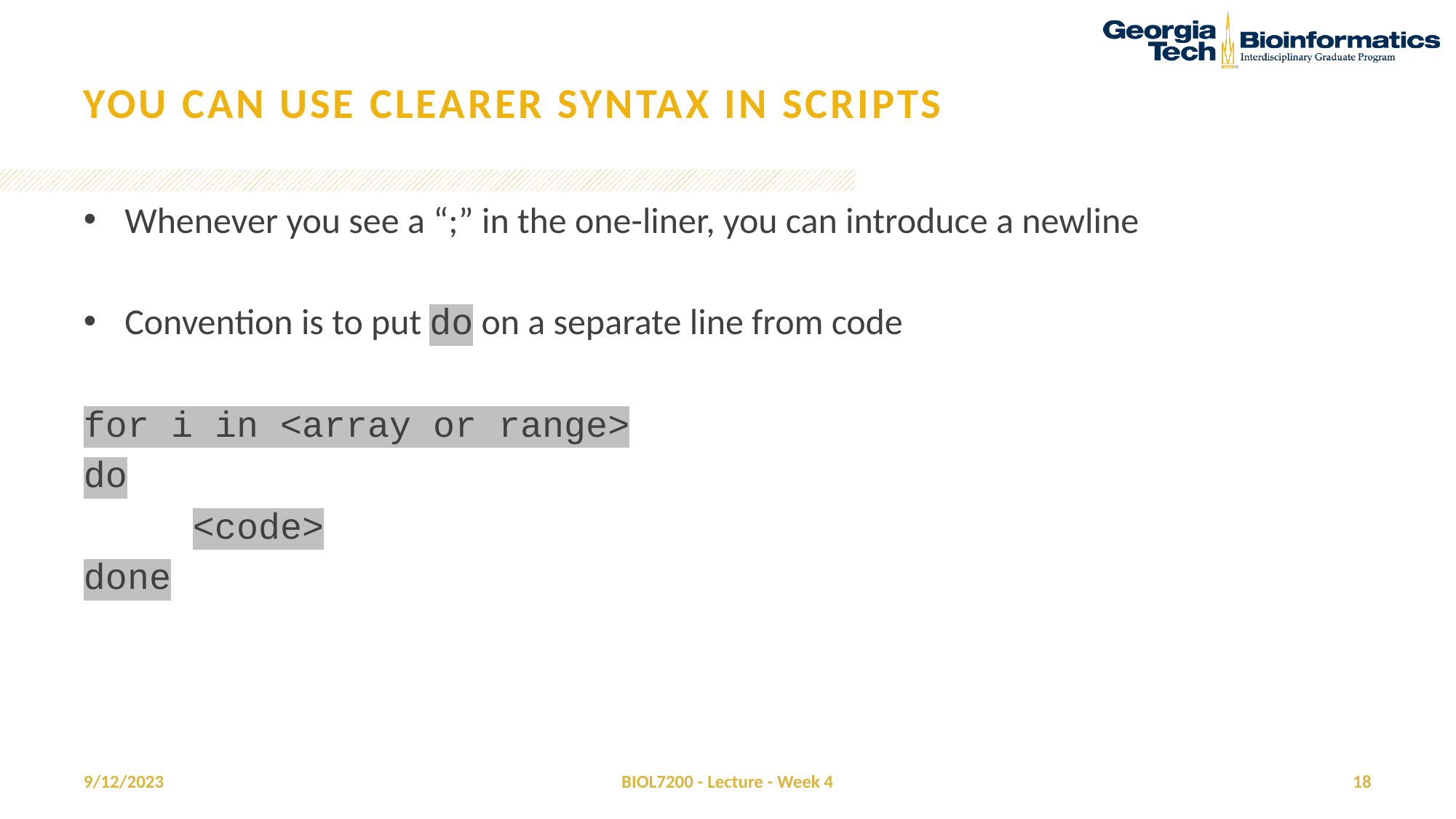

# You can use clearer syntax in scripts
Whenever you see a “;” in the one-liner, you can introduce a newline

Convention is to put do on a separate line from code

for i in <array or range>
do
	<code>
done

9/12/2023
BIOL7200 - Lecture - Week 4
18